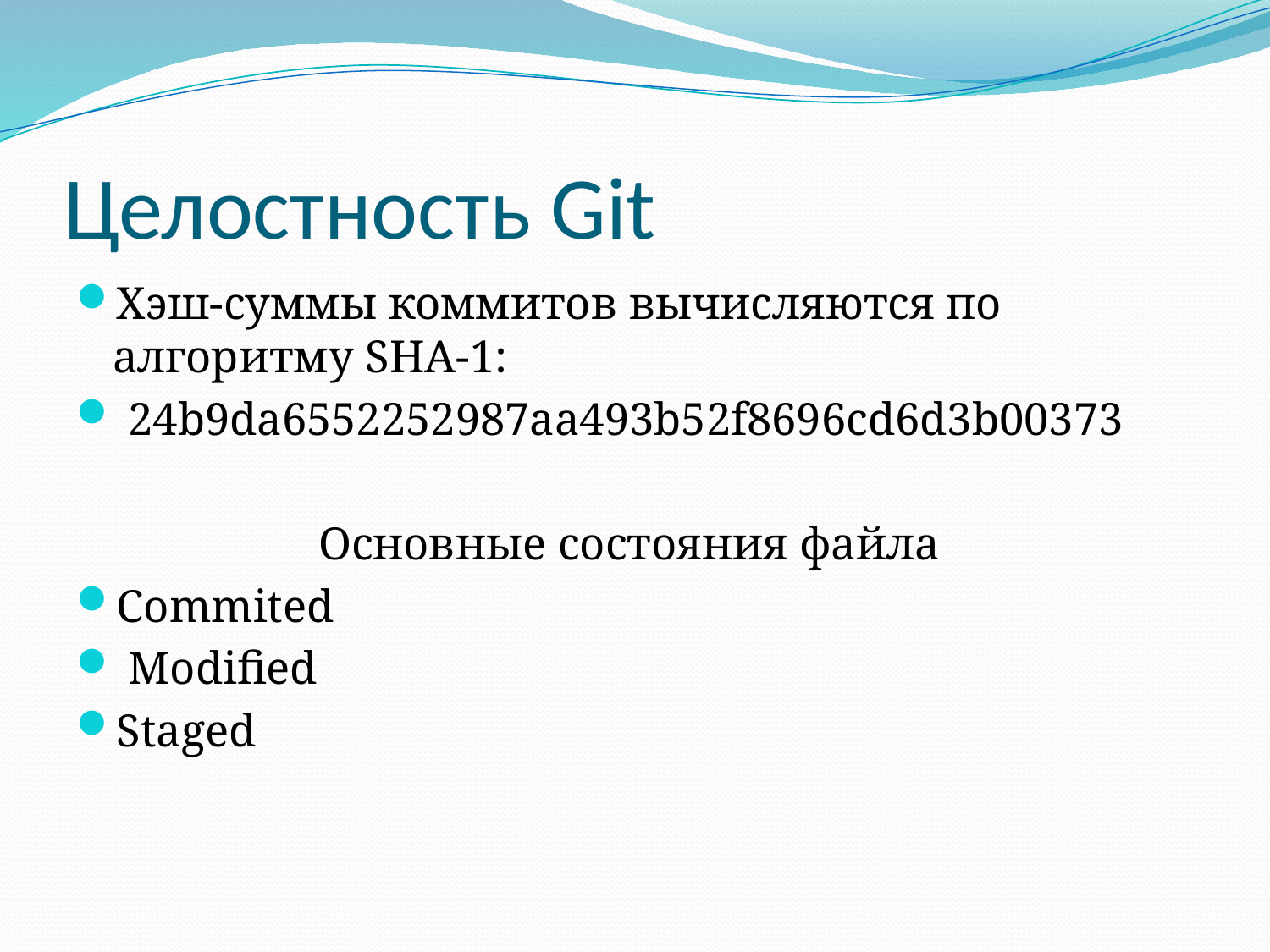

# Целостность Git
Хэш-суммы коммитов вычисляются по алгоритму SHA-1:
 24b9da6552252987aa493b52f8696cd6d3b00373

Основные состояния файла
Commited
 Modified
Staged